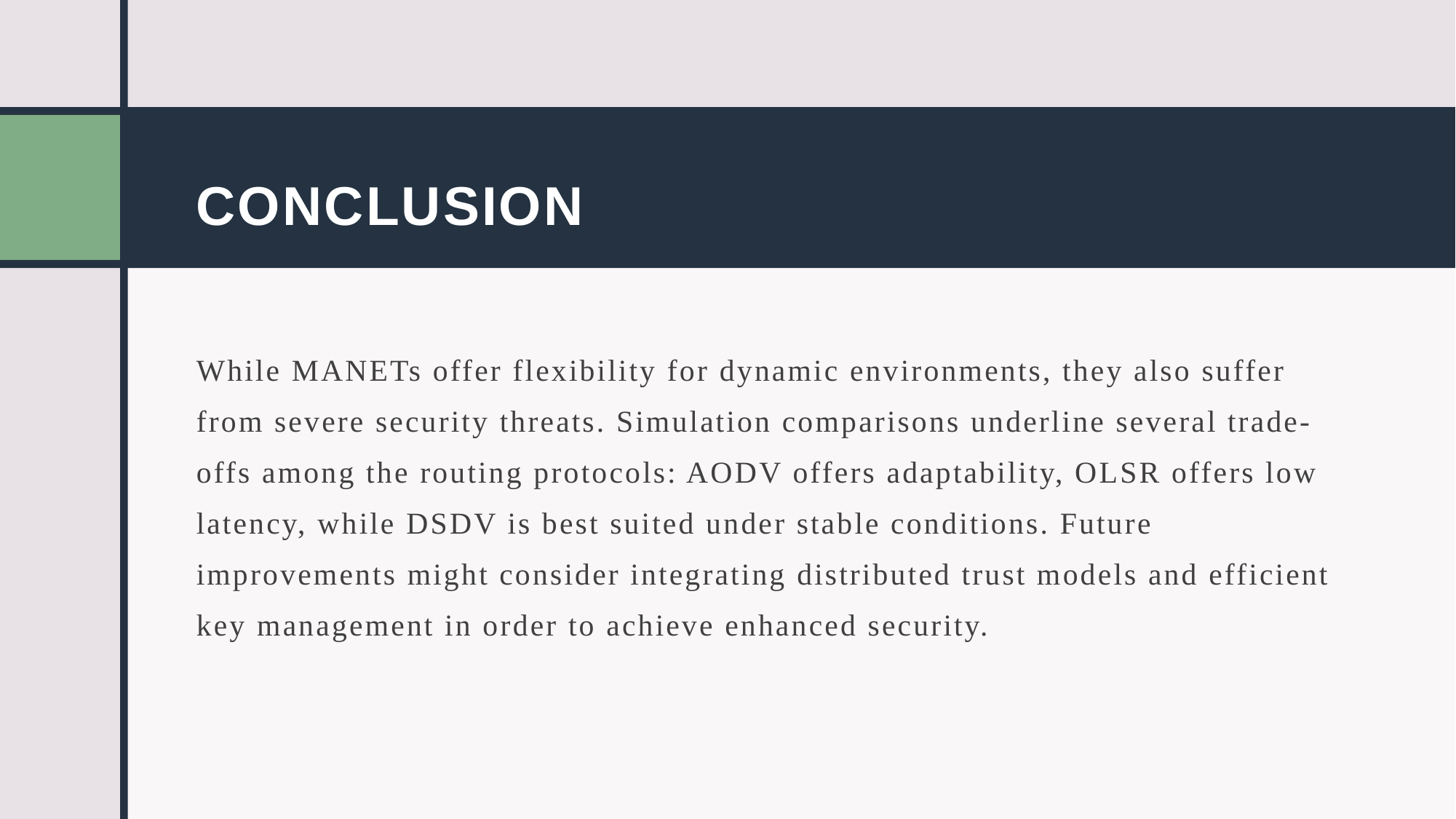

# CONCLUSION

While MANETs offer flexibility for dynamic environments, they also suffer from severe security threats. Simulation comparisons underline several trade-offs among the routing protocols: AODV offers adaptability, OLSR offers low latency, while DSDV is best suited under stable conditions. Future improvements might consider integrating distributed trust models and efficient key management in order to achieve enhanced security.